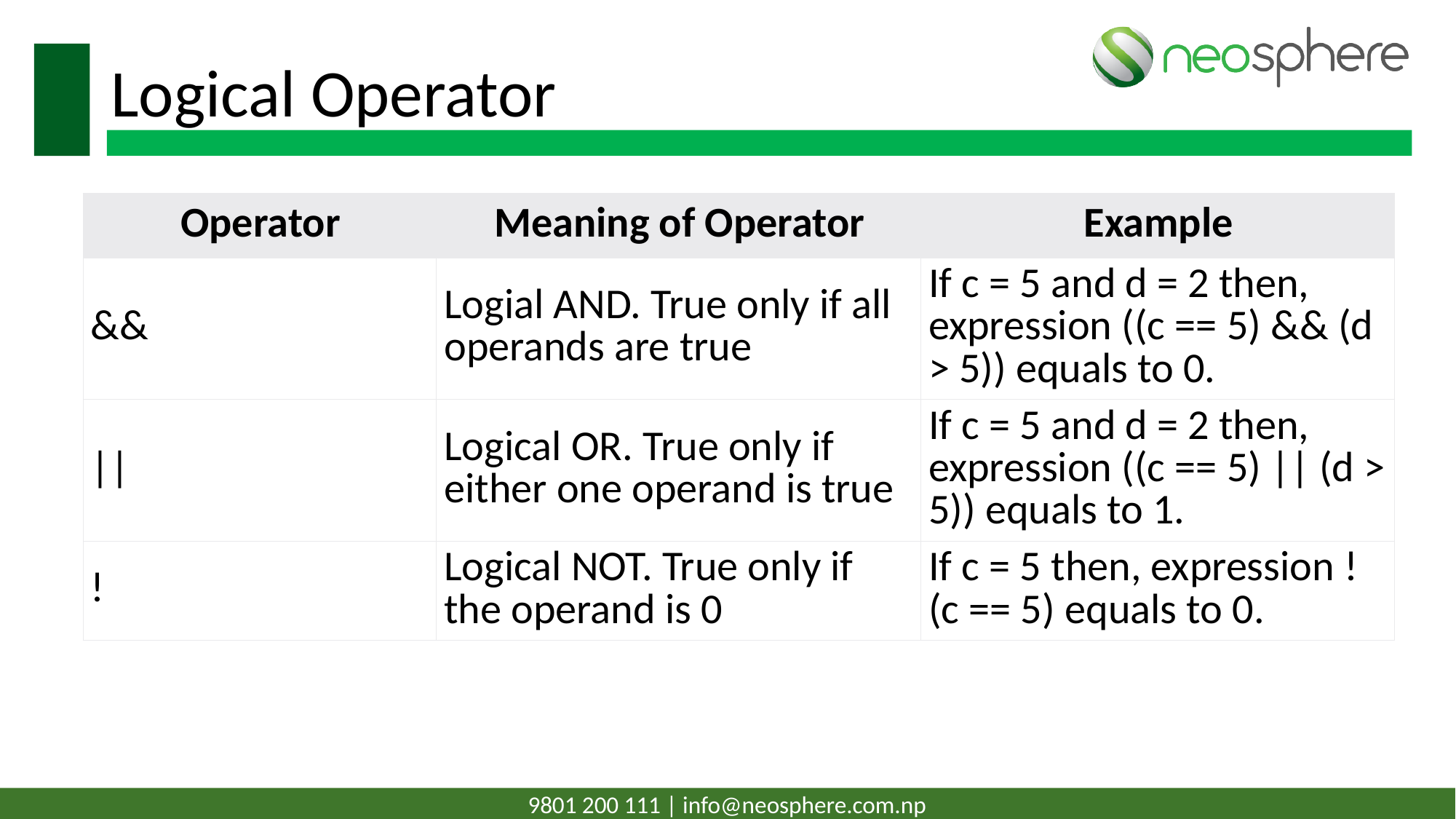

# Logical Operator
| Operator | Meaning of Operator | Example |
| --- | --- | --- |
| && | Logial AND. True only if all operands are true | If c = 5 and d = 2 then, expression ((c == 5) && (d > 5)) equals to 0. |
| || | Logical OR. True only if either one operand is true | If c = 5 and d = 2 then, expression ((c == 5) || (d > 5)) equals to 1. |
| ! | Logical NOT. True only if the operand is 0 | If c = 5 then, expression ! (c == 5) equals to 0. |